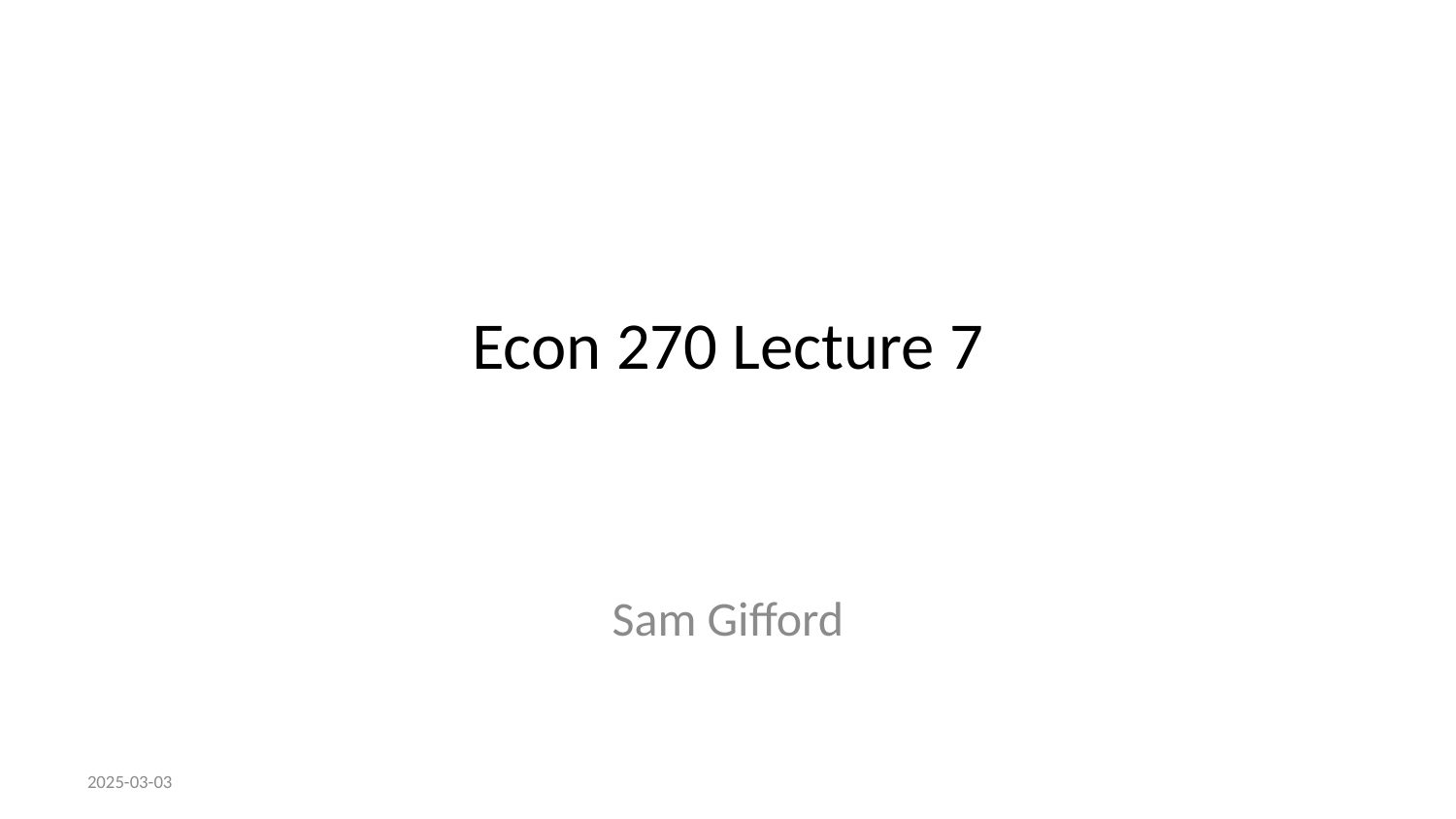

# Econ 270 Lecture 7
Sam Gifford
2025-03-03